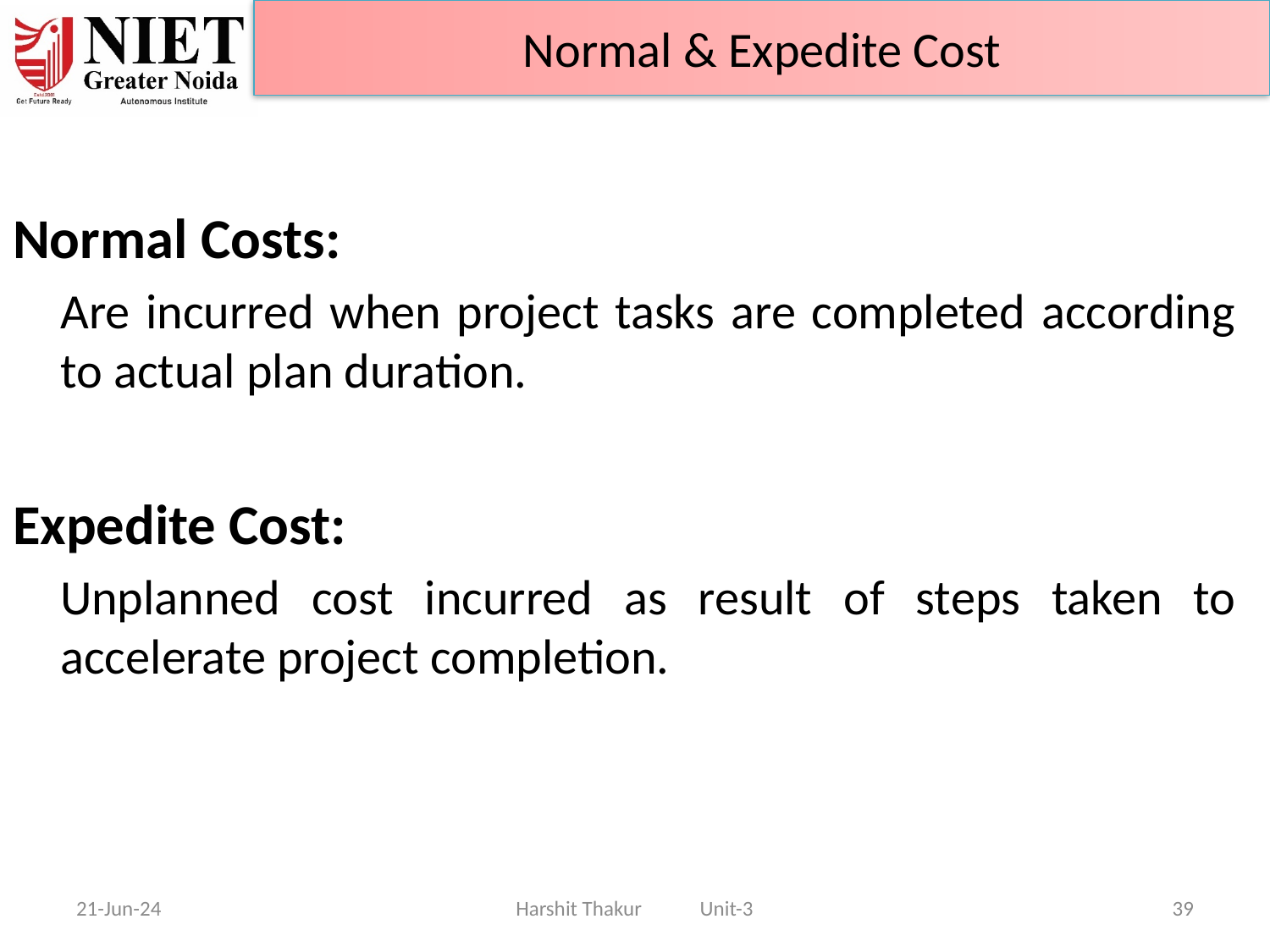

Normal & Expedite Cost

Normal Costs:
	Are incurred when project tasks are completed according to actual plan duration.

Expedite Cost:
	Unplanned cost incurred as result of steps taken to accelerate project completion.
21-Jun-24
Harshit Thakur            Unit-3
39